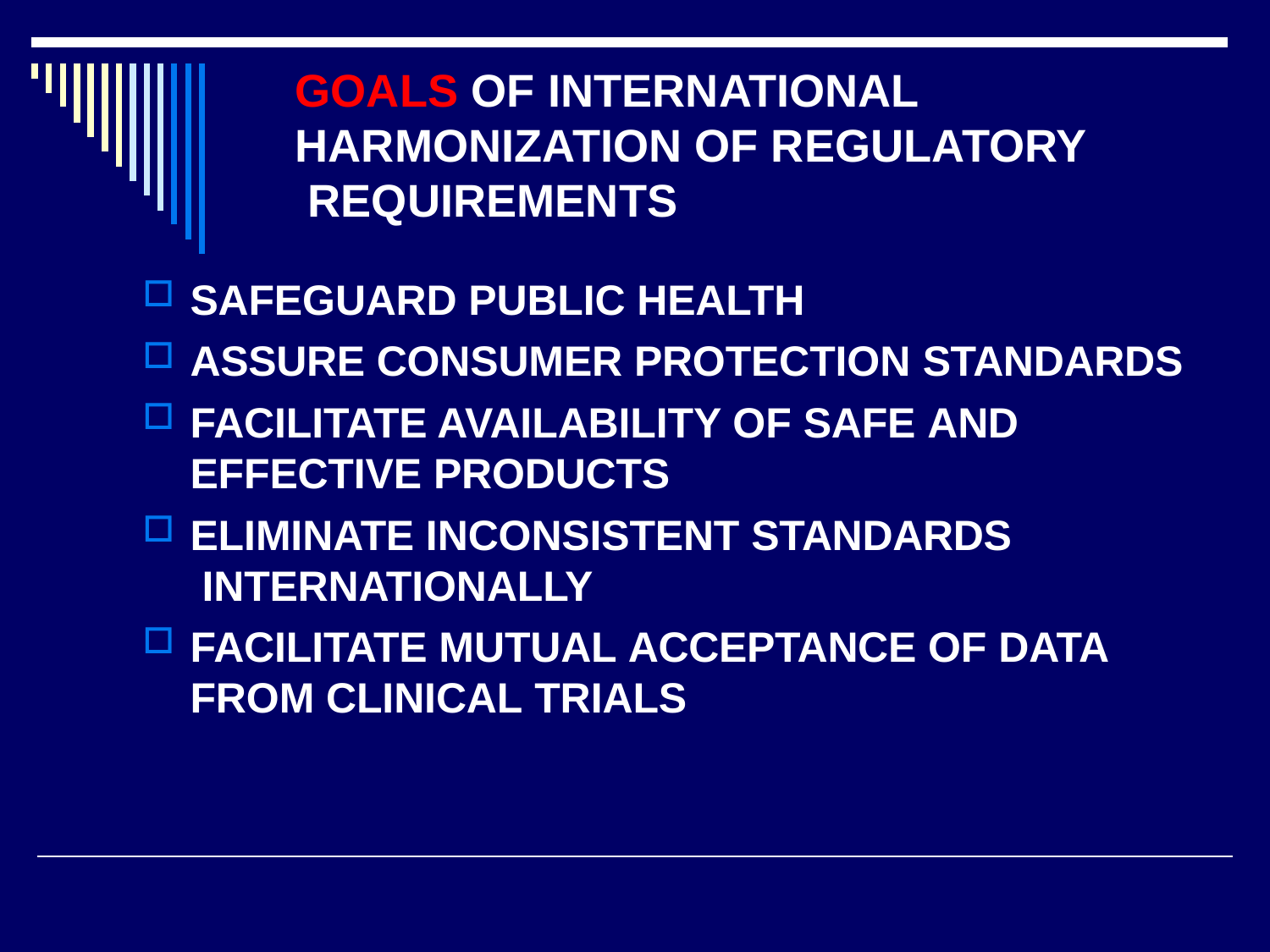

# GOALS OF INTERNATIONAL  HARMONIZATION OF REGULATORY  REQUIREMENTS

SAFEGUARD PUBLIC HEALTH
ASSURE CONSUMER PROTECTION STANDARDS
FACILITATE AVAILABILITY OF SAFE AND  EFFECTIVE PRODUCTS
ELIMINATE INCONSISTENT STANDARDS  INTERNATIONALLY
FACILITATE MUTUAL ACCEPTANCE OF DATA  FROM CLINICAL TRIALS